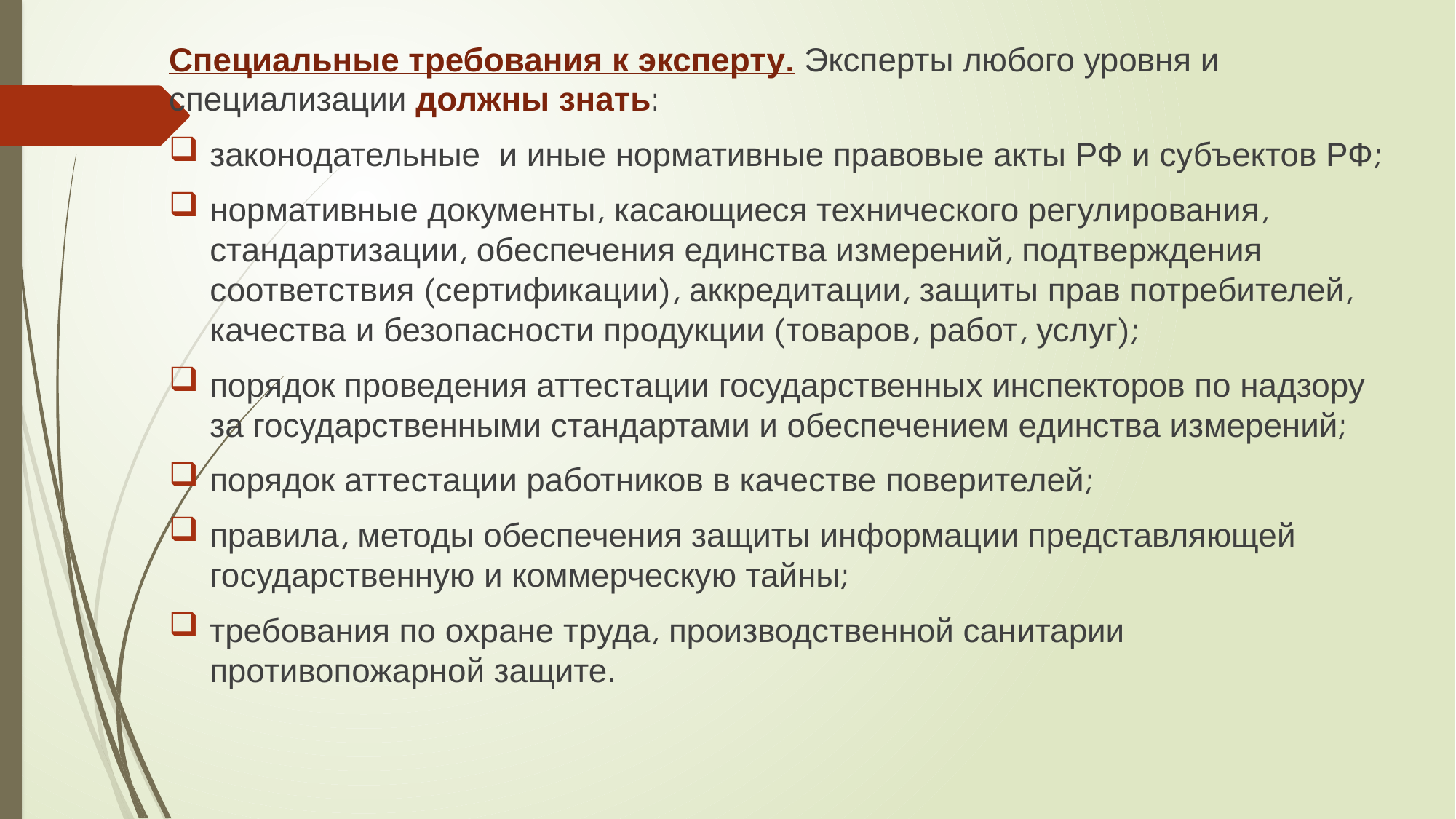

#
Специальные требования к эксперту. Эксперты любого уровня и специализации должны знать:
законодательные  и иные нормативные правовые акты РФ и субъектов РФ;
нормативные документы, касающиеся технического регулирования, стандартизации, обеспечения единства измерений, подтверждения соответствия (сертификации), аккредитации, защиты прав потребителей, качества и безопасности продукции (товаров, работ, услуг);
порядок проведения аттестации государственных инспекторов по надзору за государственными стандартами и обеспечением единства измерений;
порядок аттестации работников в качестве поверителей;
правила, методы обеспечения защиты информации представляющей государственную и коммерческую тайны;
требования по охране труда, производственной санитарии противопожарной защите.